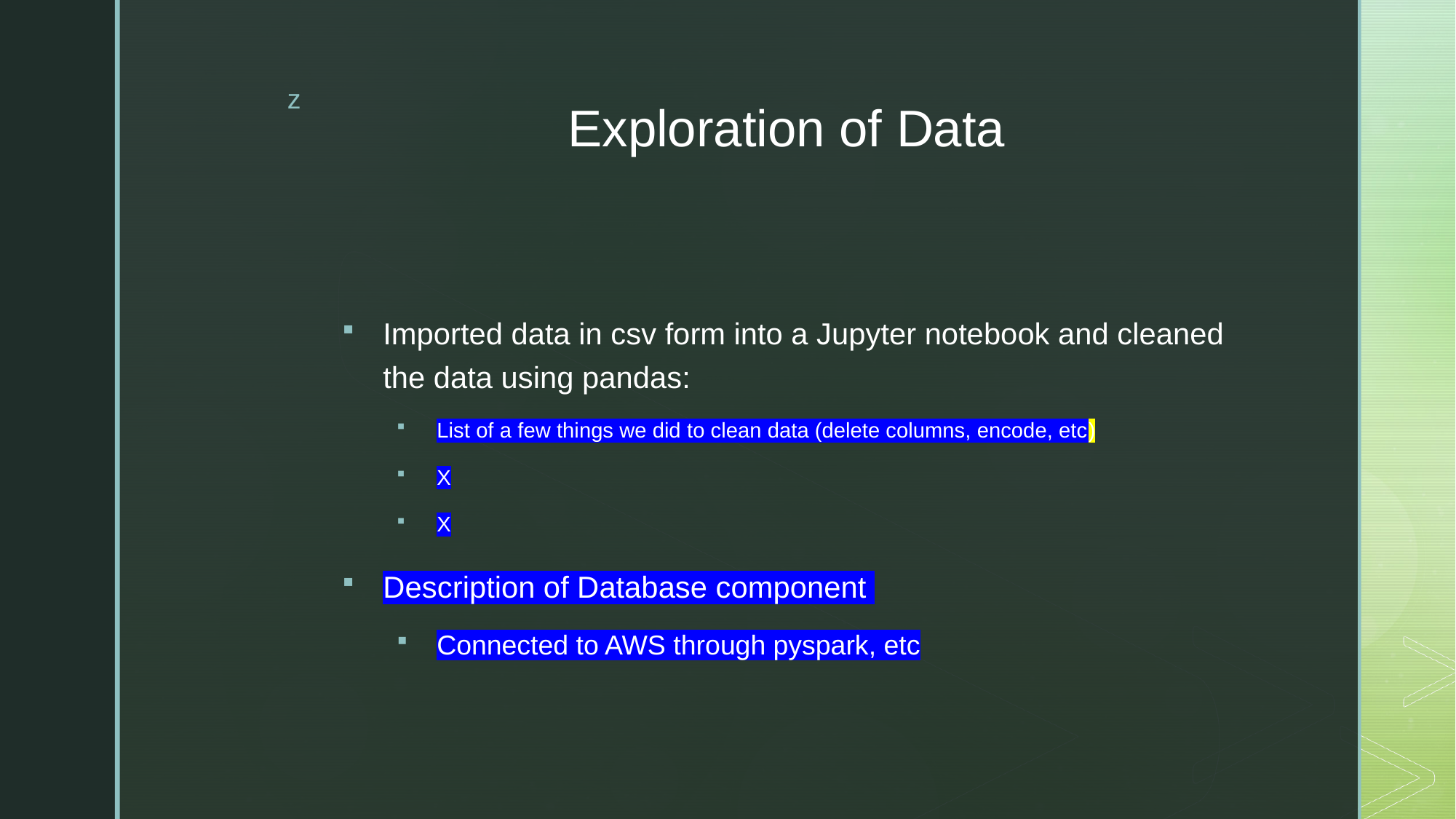

# Exploration of Data
Imported data in csv form into a Jupyter notebook and cleaned the data using pandas:
List of a few things we did to clean data (delete columns, encode, etc)
X
X
Description of Database component
Connected to AWS through pyspark, etc